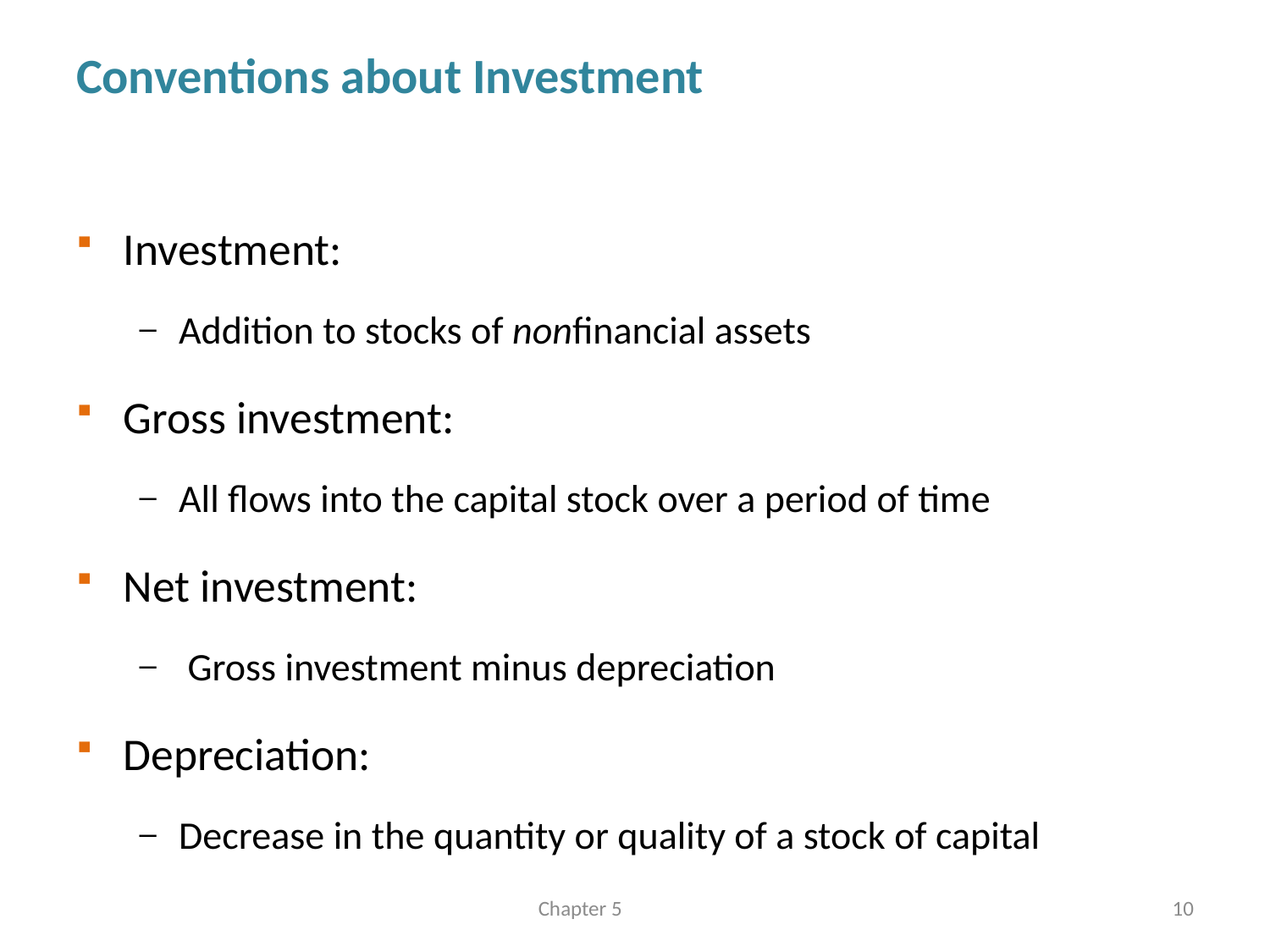

# Conventions about Investment
Investment:
Addition to stocks of nonfinancial assets
Gross investment:
All flows into the capital stock over a period of time
Net investment:
 Gross investment minus depreciation
Depreciation:
Decrease in the quantity or quality of a stock of capital
Chapter 5
10